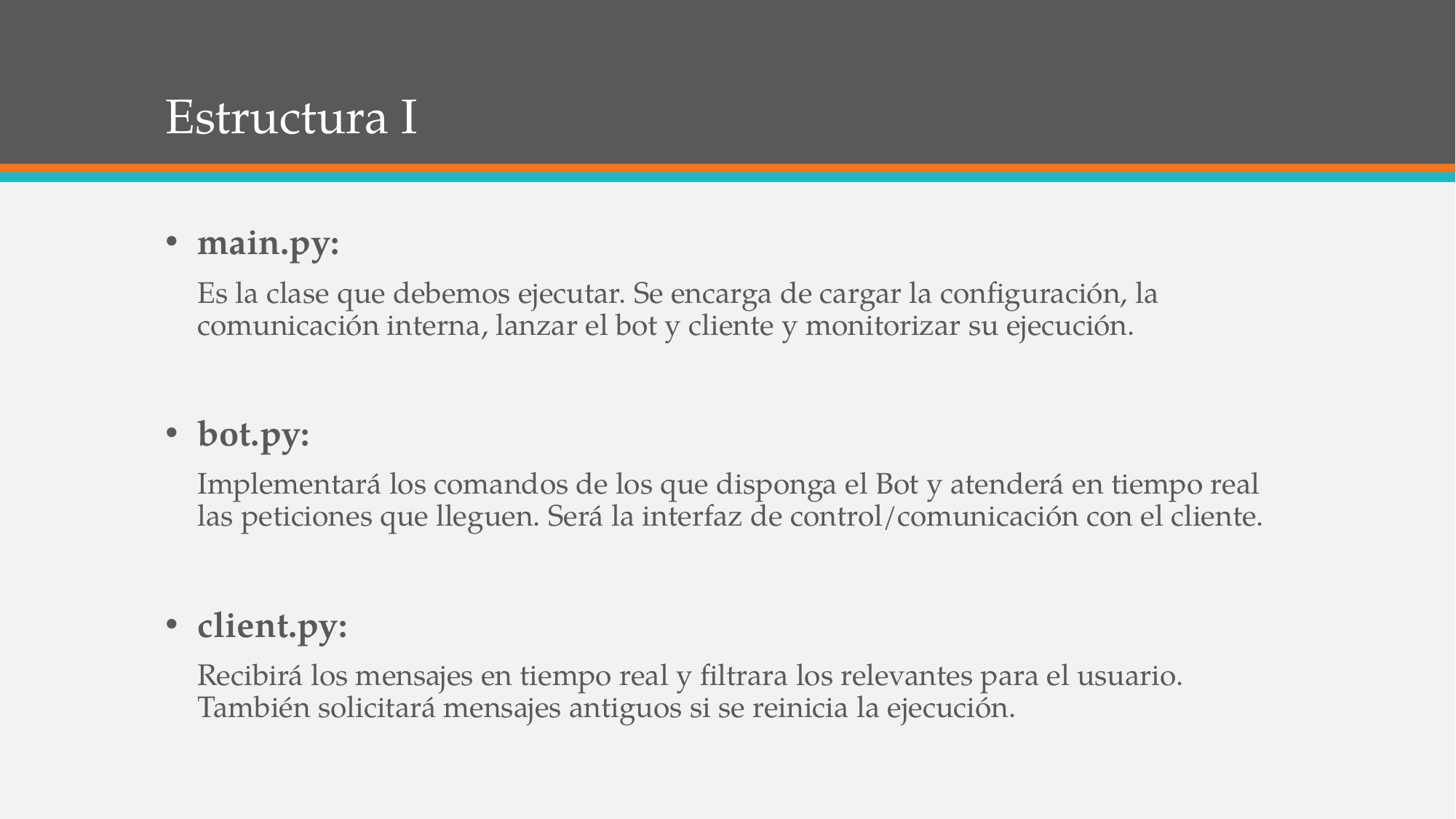

# Estructura I
main.py:
Es la clase que debemos ejecutar. Se encarga de cargar la configuración, la comunicación interna, lanzar el bot y cliente y monitorizar su ejecución.

bot.py:
Implementará los comandos de los que disponga el Bot y atenderá en tiempo real las peticiones que lleguen. Será la interfaz de control/comunicación con el cliente.

client.py:
Recibirá los mensajes en tiempo real y filtrara los relevantes para el usuario. También solicitará mensajes antiguos si se reinicia la ejecución.